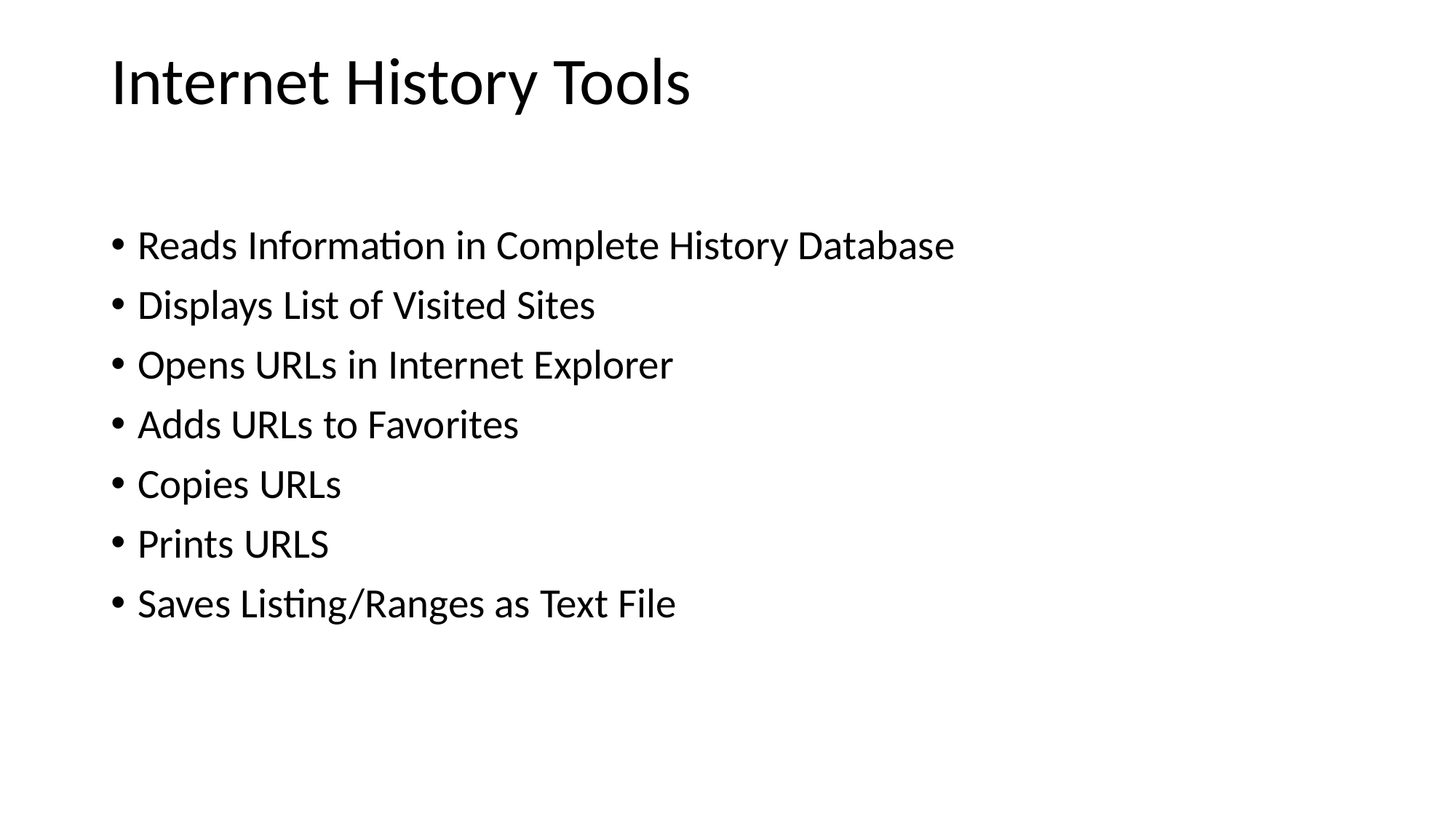

# Internet History Tools
Reads Information in Complete History Database
Displays List of Visited Sites
Opens URLs in Internet Explorer
Adds URLs to Favorites
Copies URLs
Prints URLS
Saves Listing/Ranges as Text File